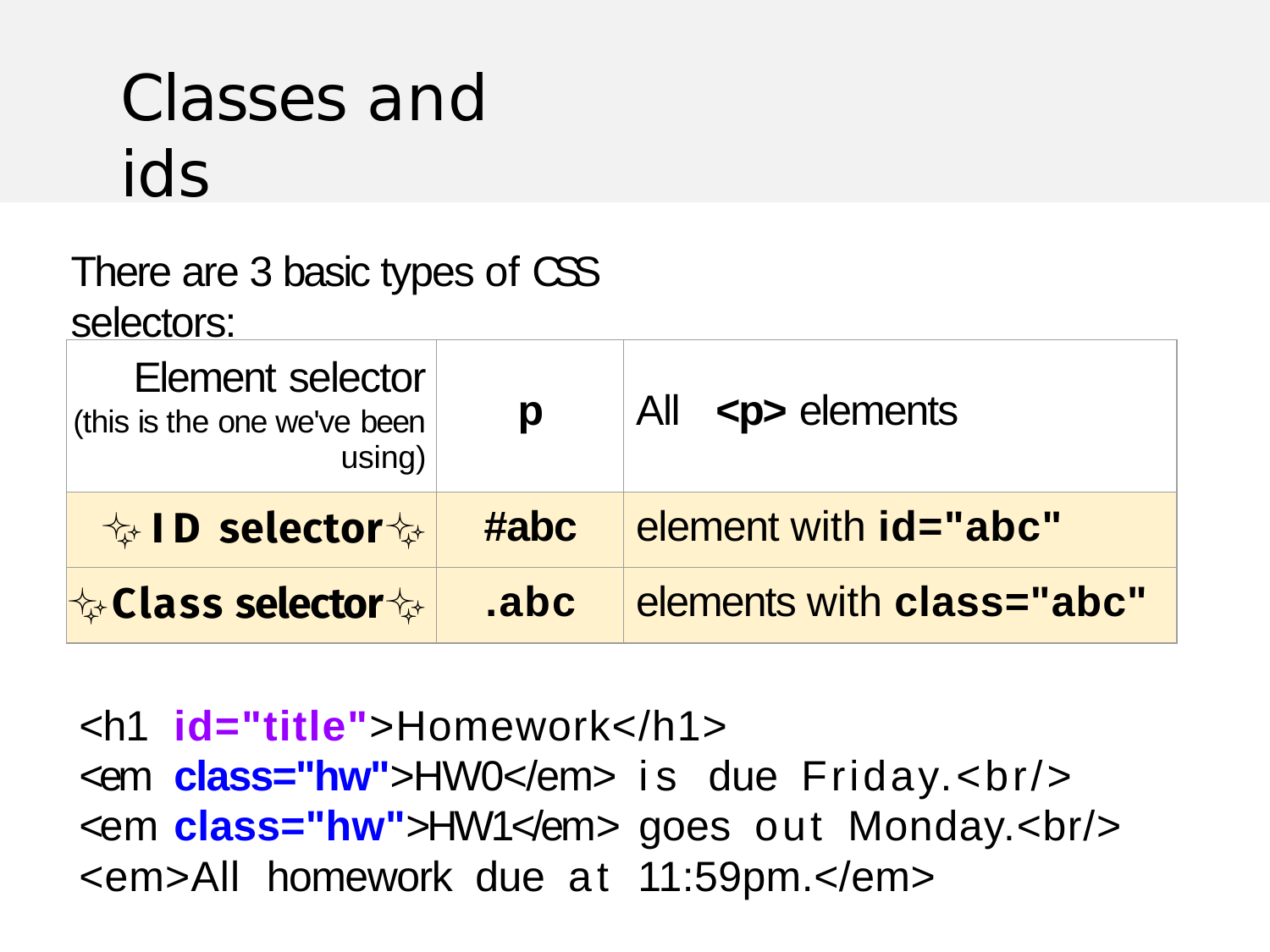

# Classes and ids
There are 3 basic types of CSS selectors:
| Element selector (this is the one we've been using) | p | All <p> elements |
| --- | --- | --- |
| ✨ID selector✨ | #abc | element with id="abc" |
| ✨Class selector✨ | .abc | elements with class="abc" |
<h1	id="title">Homework</h1>
<em	class="hw">HW0</em>	is	due	Friday.<br/>
<em	class="hw">HW1</em>	goes	out	Monday.<br/>
<em>All	homework	due	at	11:59pm.</em>